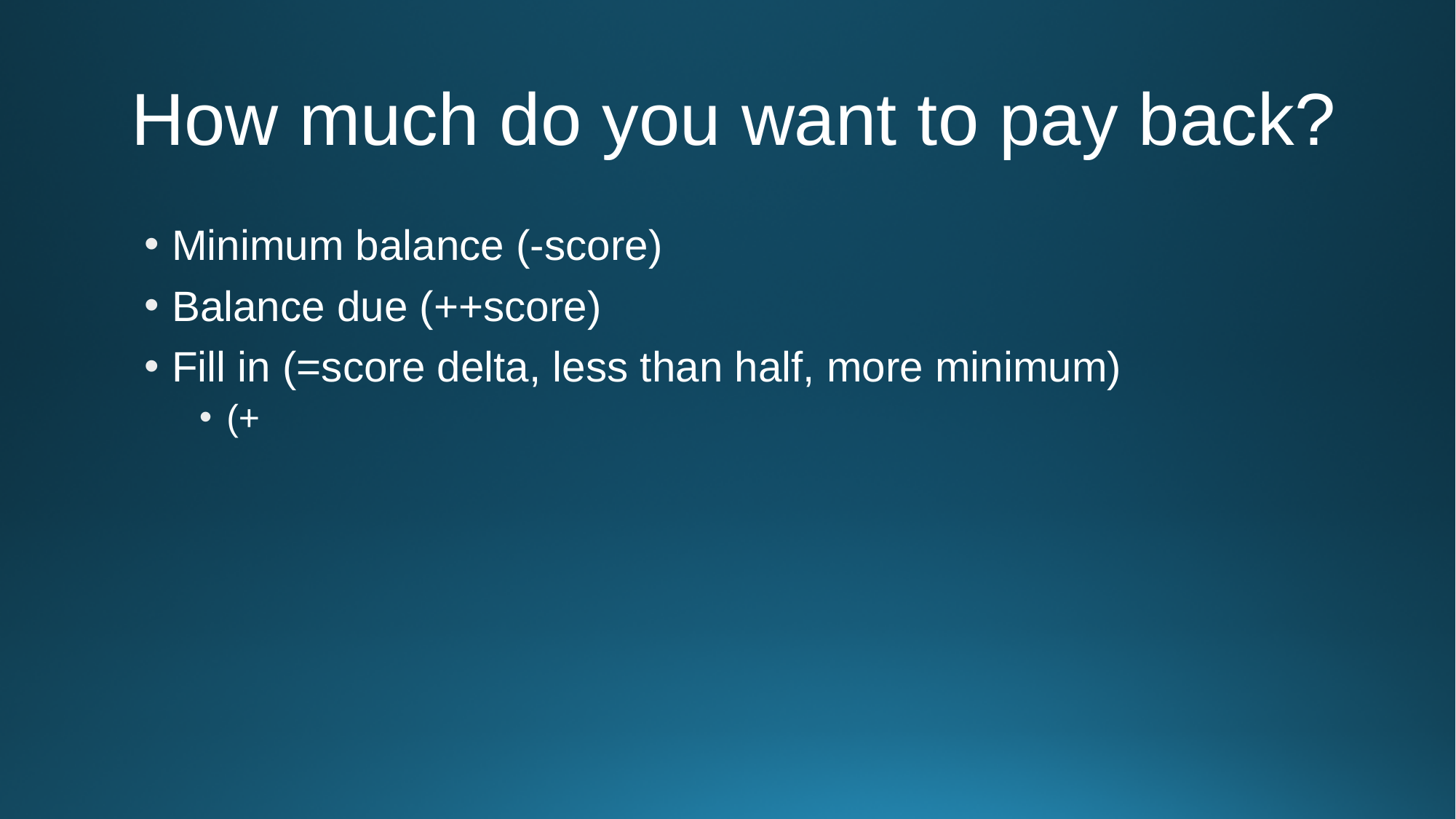

# How much do you want to pay back?
Minimum balance (-score)
Balance due (++score)
Fill in (=score delta, less than half, more minimum)
(+